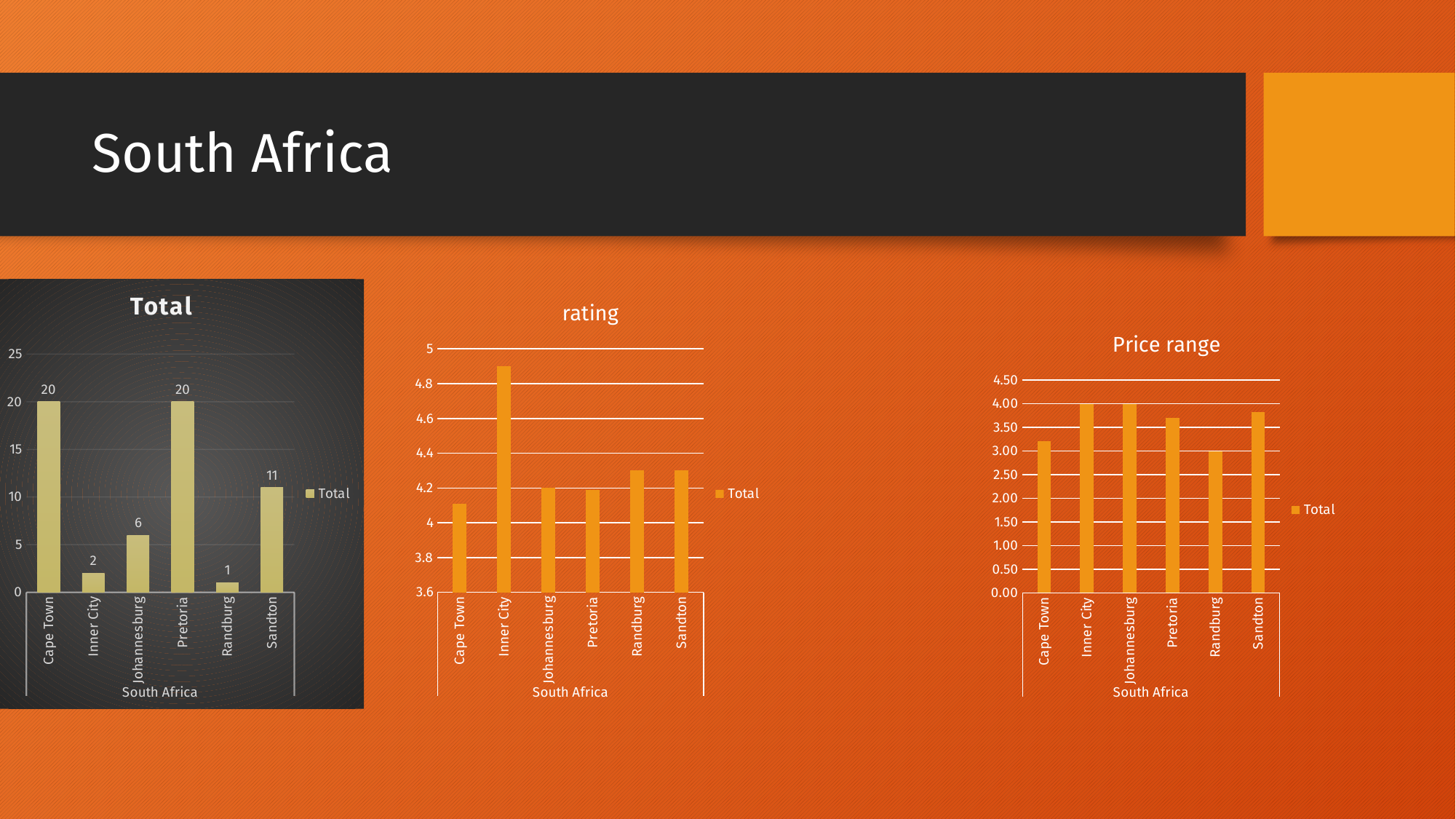

# South Africa

### Chart:

| Category | Total |
|---|---|
| Cape Town | 20.0 |
| Inner City | 2.0 |
| Johannesburg | 6.0 |
| Pretoria | 20.0 |
| Randburg | 1.0 |
| Sandton | 11.0 |

### Chart: rating

| Category | Total |
|---|---|
| Cape Town | 4.11 |
| Inner City | 4.9 |
| Johannesburg | 4.2 |
| Pretoria | 4.19 |
| Randburg | 4.3 |
| Sandton | 4.3 |

### Chart: Price range

| Category | Total |
|---|---|
| Cape Town | 3.2 |
| Inner City | 4.0 |
| Johannesburg | 4.0 |
| Pretoria | 3.7 |
| Randburg | 3.0 |
| Sandton | 3.8181818181818183 |